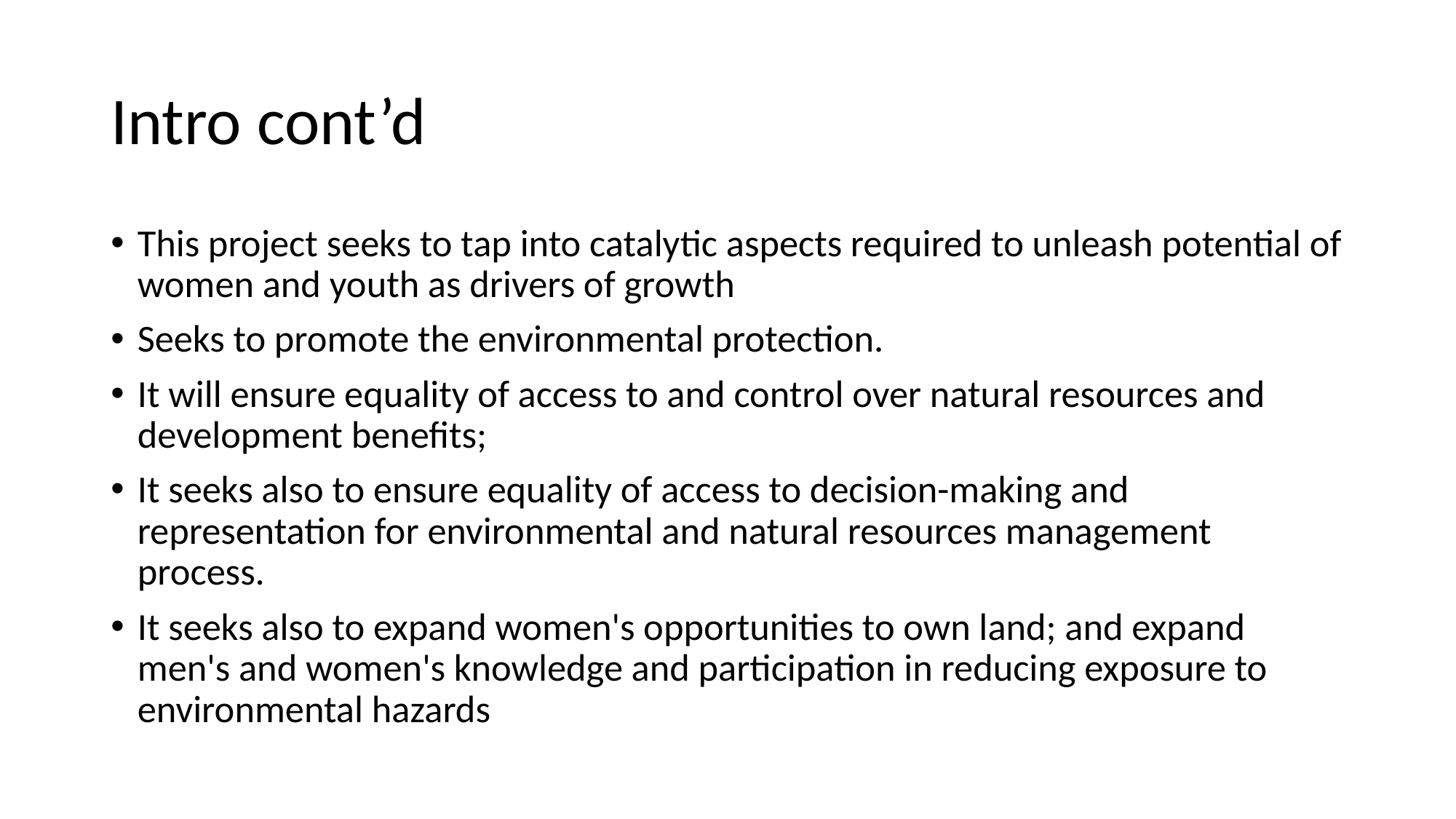

# Intro cont’d
This project seeks to tap into catalytic aspects required to unleash potential of women and youth as drivers of growth
Seeks to promote the environmental protection.
It will ensure equality of access to and control over natural resources and development benefits;
It seeks also to ensure equality of access to decision-making and representation for environmental and natural resources management process.
It seeks also to expand women's opportunities to own land; and expand men's and women's knowledge and participation in reducing exposure to environmental hazards